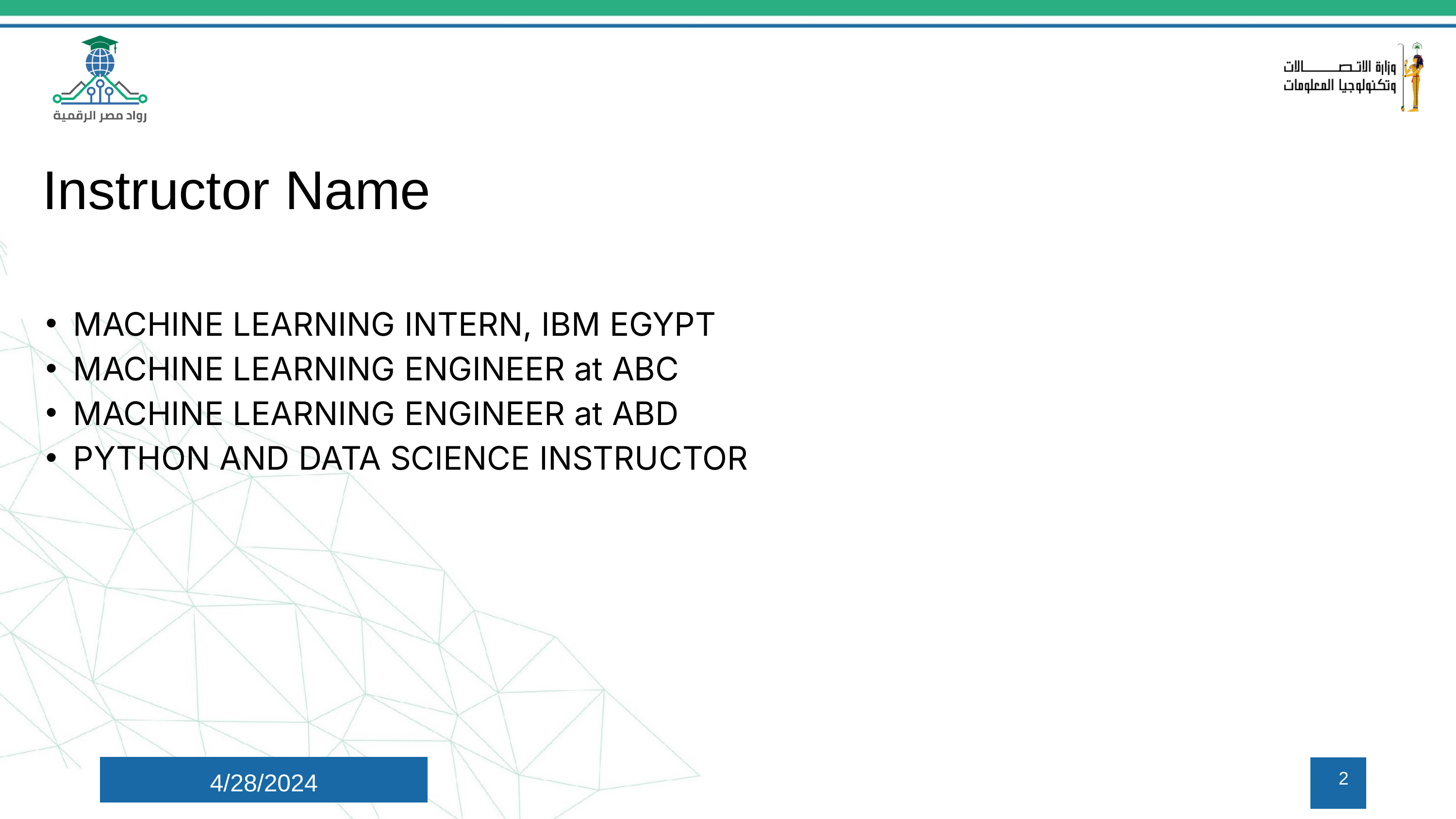

Instructor Name

MACHINE LEARNING INTERN, IBM EGYPT
MACHINE LEARNING ENGINEER at ABC
MACHINE LEARNING ENGINEER at ABD
PYTHON AND DATA SCIENCE INSTRUCTOR

4/28/2024
2